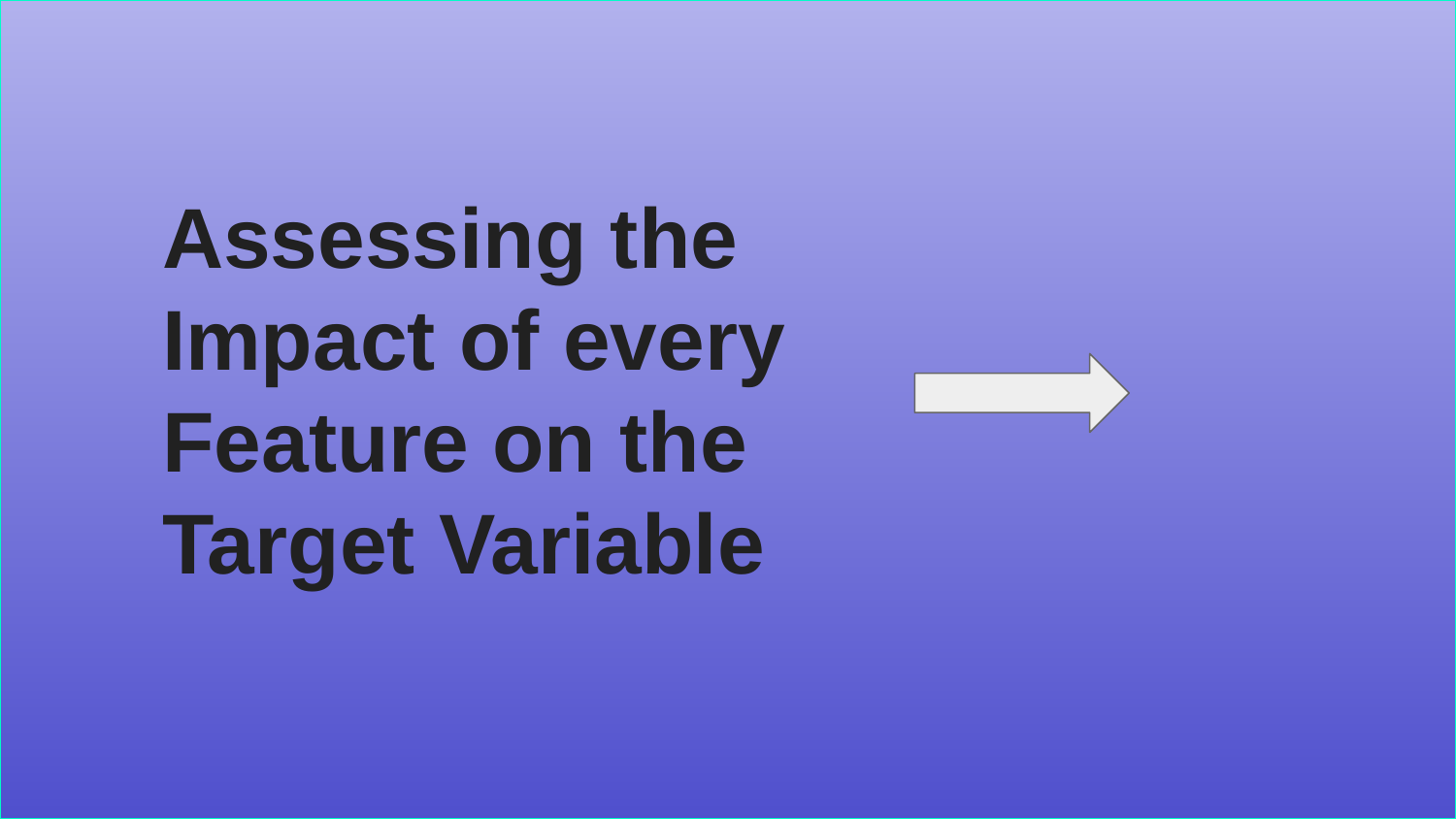

# Assessing the Impact of every Feature on the Target Variable